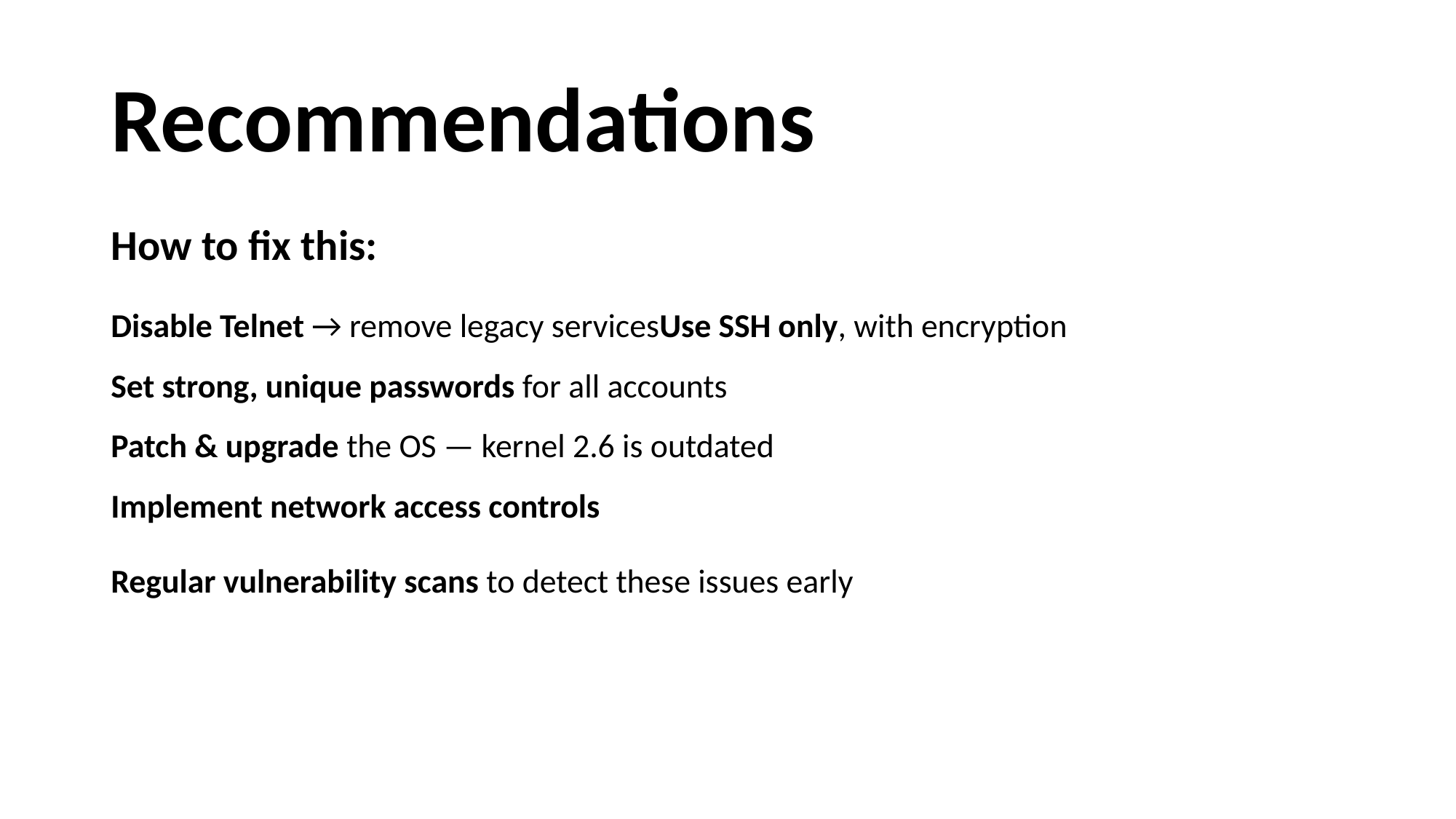

# Recommendations
How to fix this:
Disable Telnet → remove legacy servicesUse SSH only, with encryption
Set strong, unique passwords for all accounts
Patch & upgrade the OS — kernel 2.6 is outdated
Implement network access controls
Regular vulnerability scans to detect these issues early